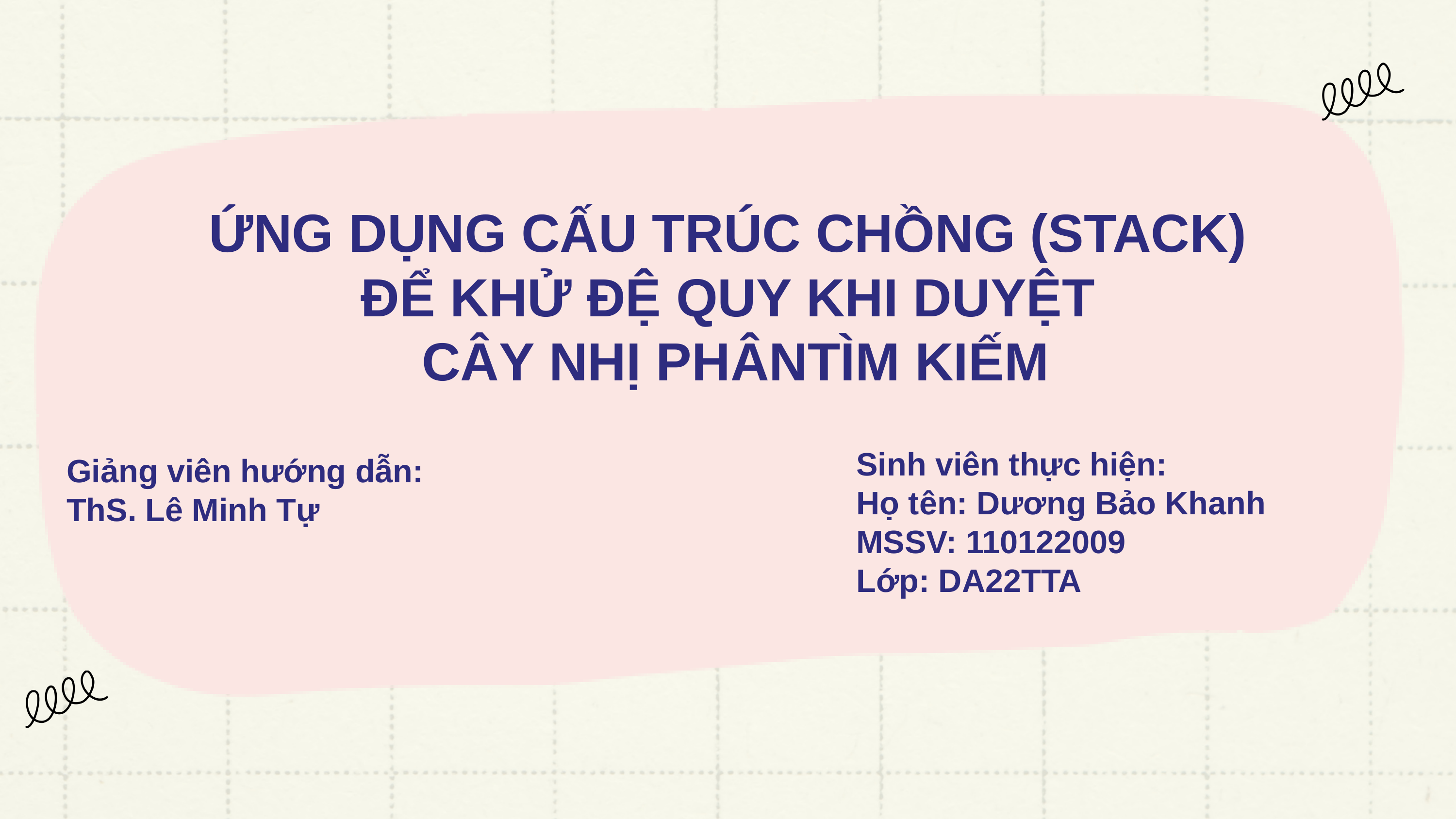

ỨNG DỤNG CẤU TRÚC CHỒNG (STACK)
ĐỂ KHỬ ĐỆ QUY KHI DUYỆT
CÂY NHỊ PHÂNTÌM KIẾM

Sinh viên thực hiện:
Họ tên: Dương Bảo Khanh
MSSV: 110122009
Lớp: DA22TTA

Giảng viên hướng dẫn:
ThS. Lê Minh Tự